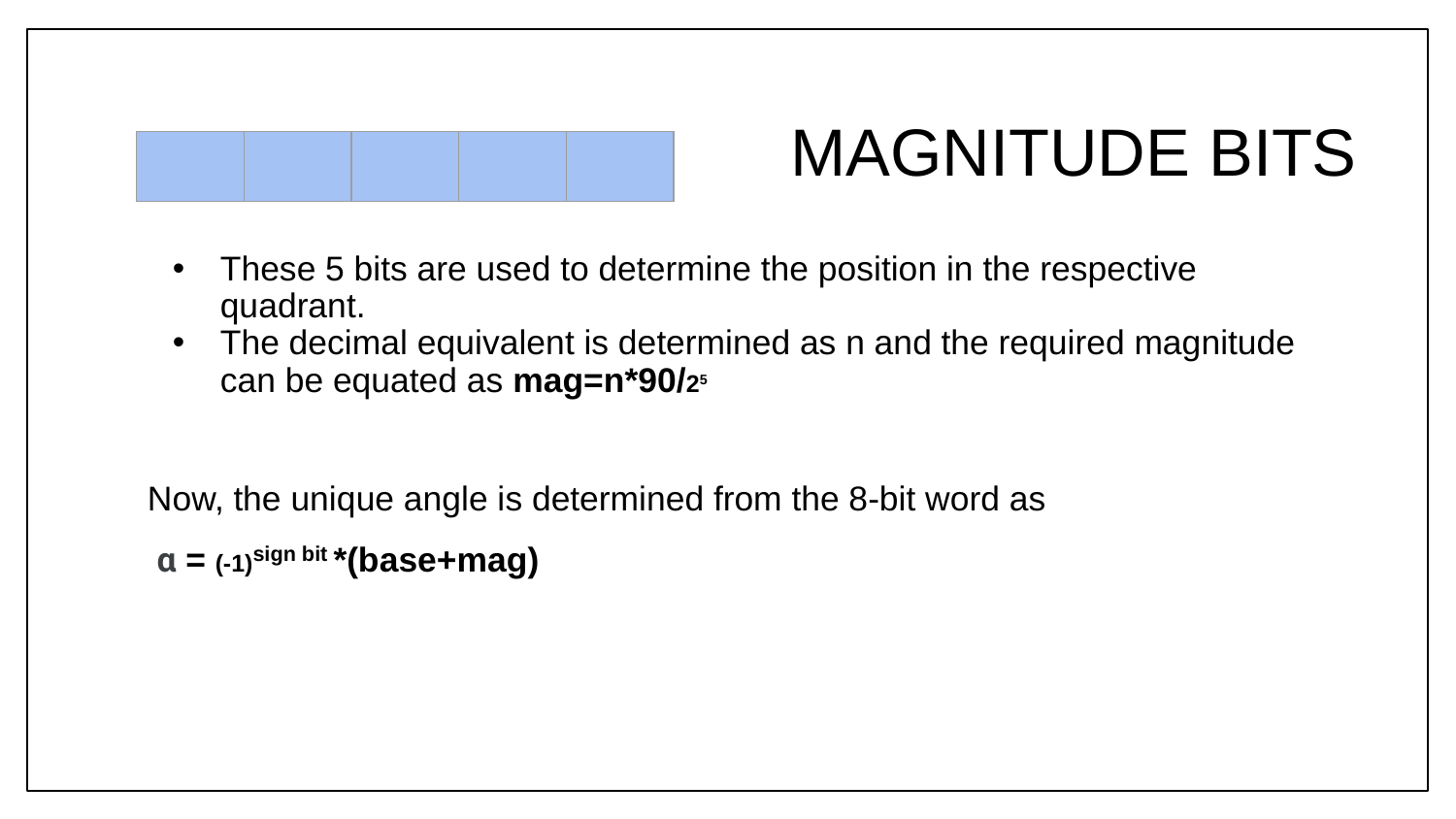

# MAGNITUDE BITS
|  |  |  |  |  |
| --- | --- | --- | --- | --- |
These 5 bits are used to determine the position in the respective quadrant.
The decimal equivalent is determined as n and the required magnitude can be equated as mag=n*90/25

Now, the unique angle is determined from the 8-bit word as
 α = (-1)sign bit *(base+mag)